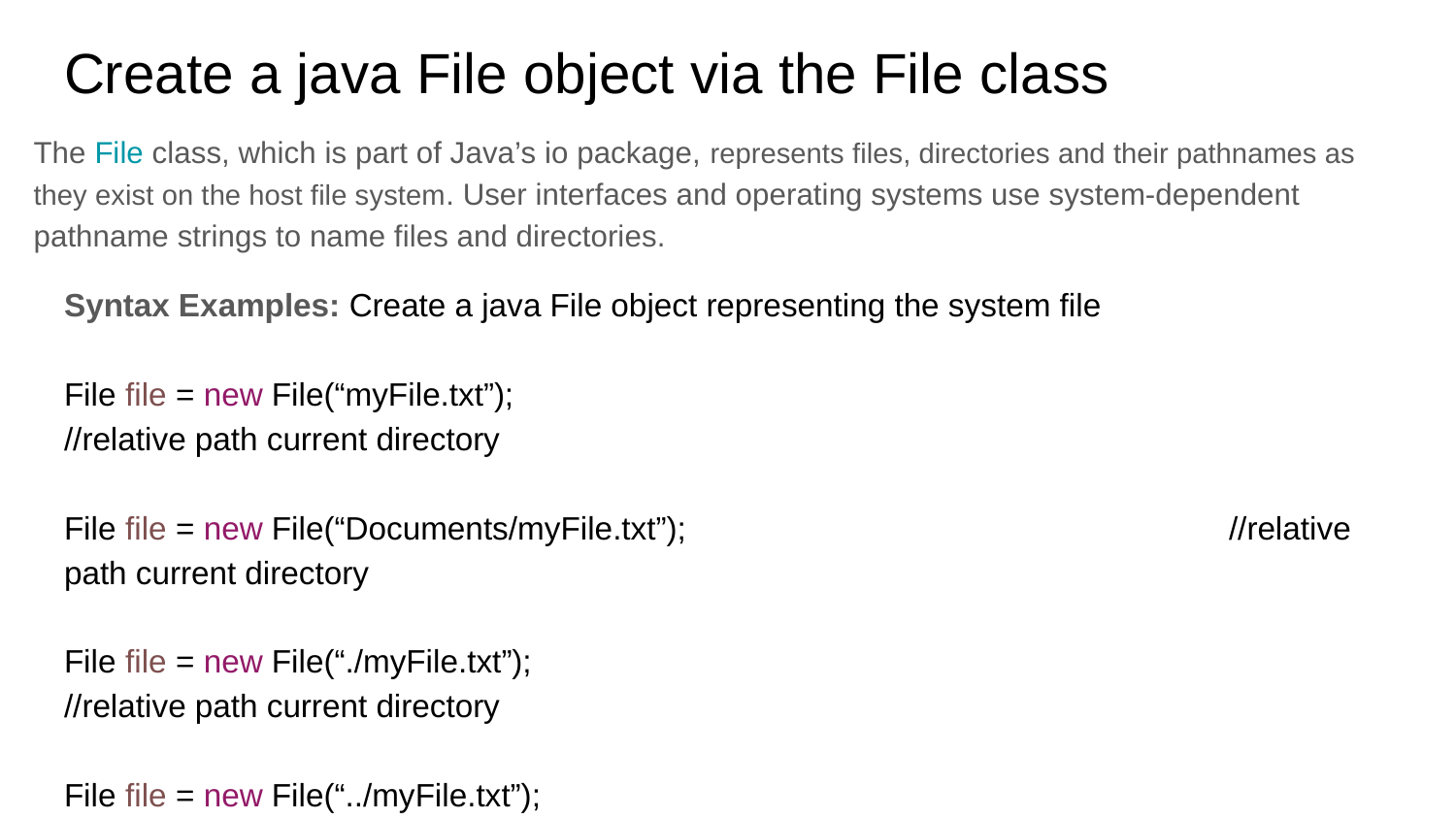

# Create a java File object via the File class
The File class, which is part of Java’s io package, represents files, directories and their pathnames as they exist on the host file system. User interfaces and operating systems use system-dependent pathname strings to name files and directories.
Syntax Examples: Create a java File object representing the system file

File file = new File(“myFile.txt”);						//relative path current directory

File file = new File(“Documents/myFile.txt”);				//relative path current directory

File file = new File(“./myFile.txt”);						//relative path current directory

File file = new File(“../myFile.txt”);						//relative path parent directory

File file = new File(“/Users/me/Documents/myFile.txt”);		//absolute path